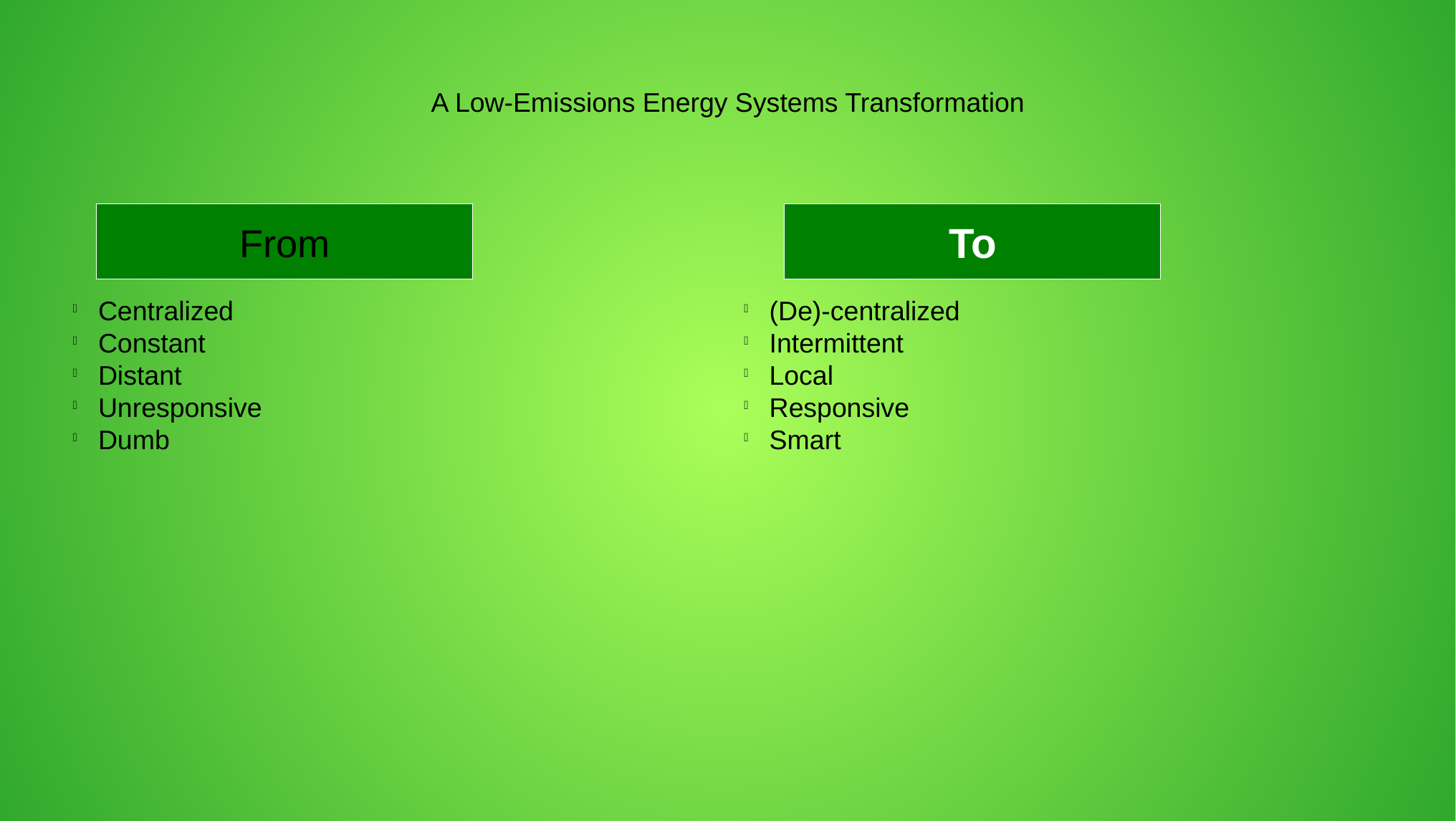

A Low-Emissions Energy Systems Transformation
From
To
Centralized
Constant
Distant
Unresponsive
Dumb
(De)-centralized
Intermittent
Local
Responsive
Smart